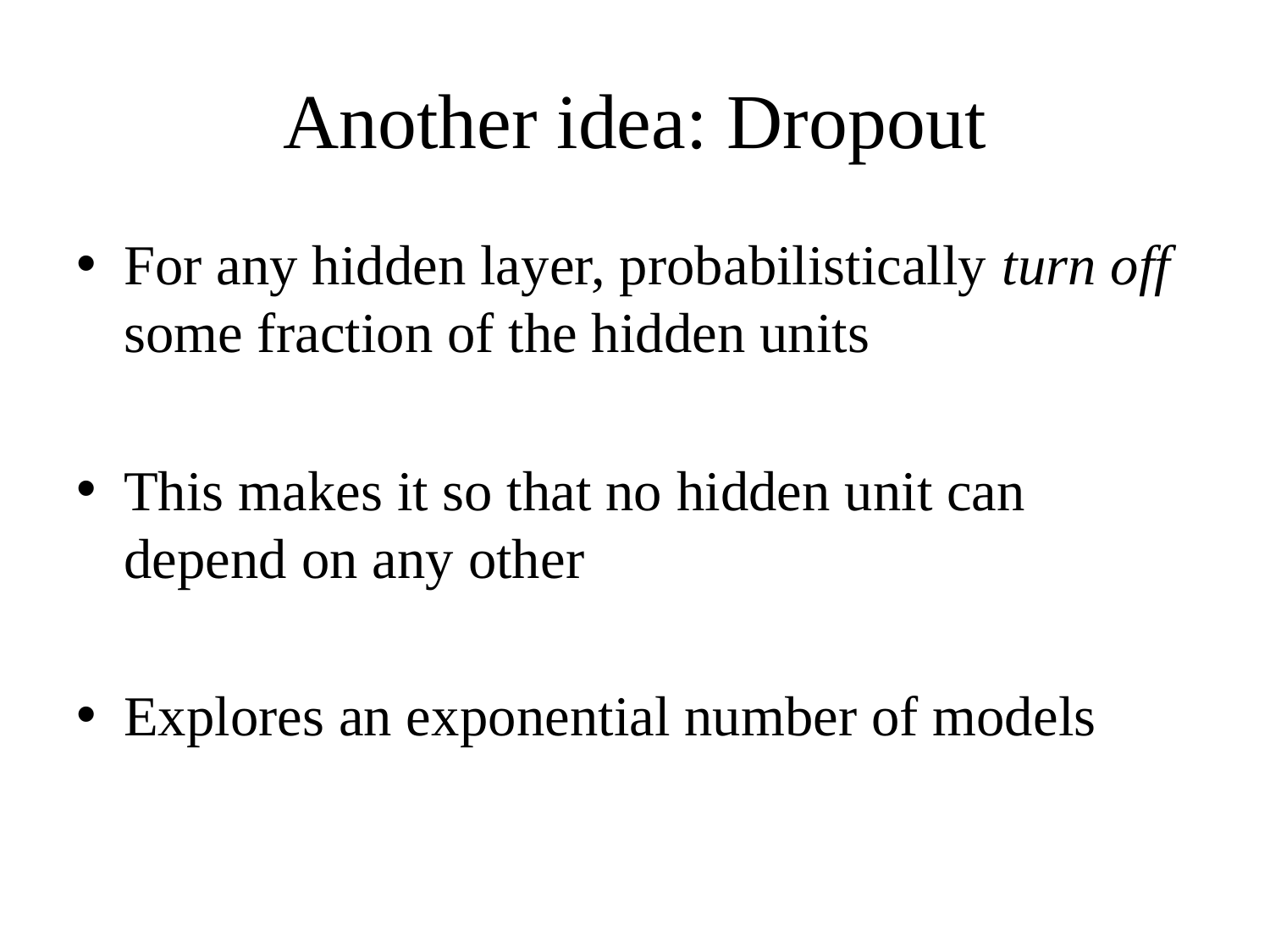

# Another idea: Dropout
For any hidden layer, probabilistically turn off some fraction of the hidden units

This makes it so that no hidden unit can depend on any other

Explores an exponential number of models